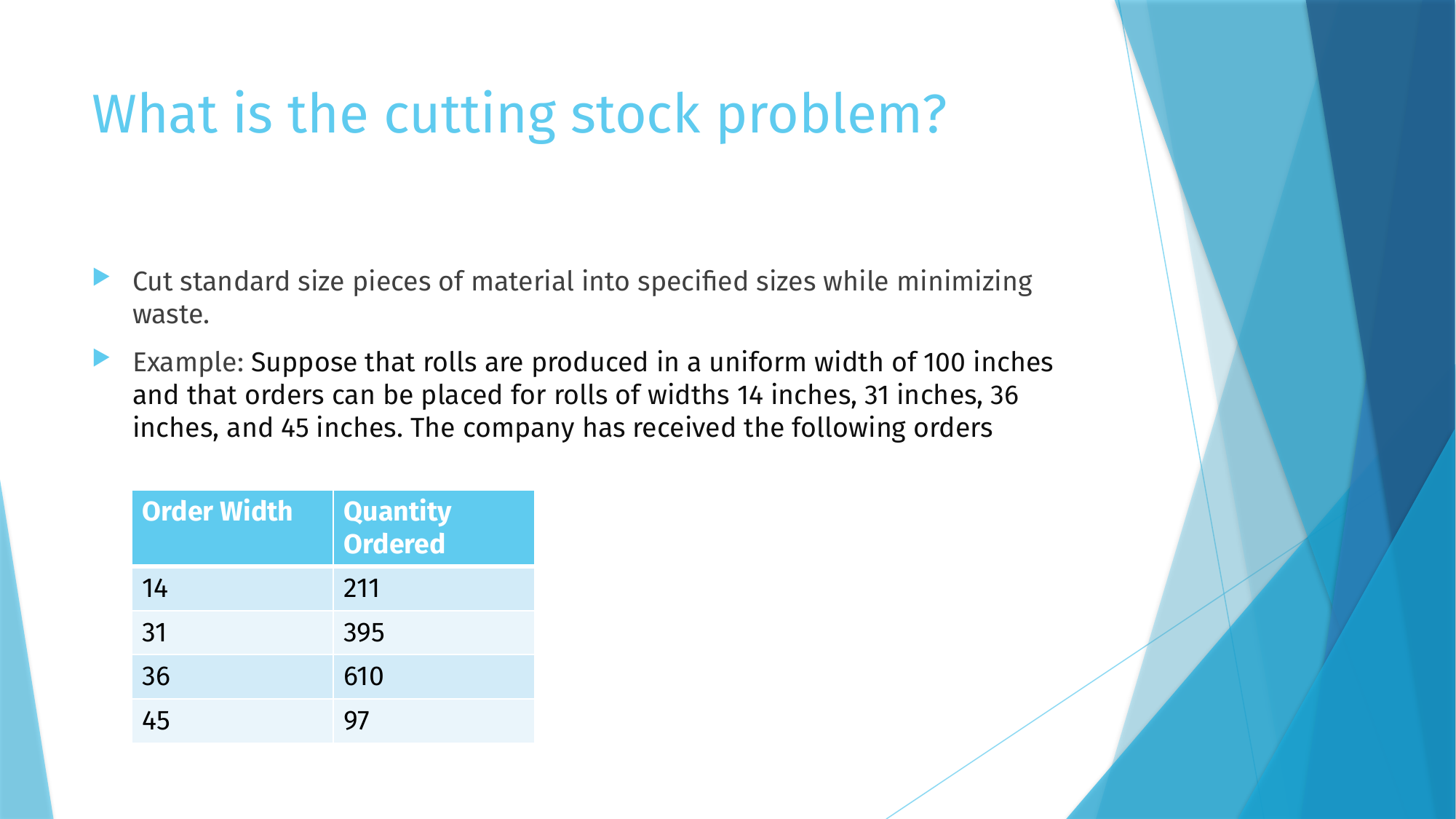

# What is the cutting stock problem?
Cut standard size pieces of material into specified sizes while minimizing waste.
Example: Suppose that rolls are produced in a uniform width of 100 inches and that orders can be placed for rolls of widths 14 inches, 31 inches, 36 inches, and 45 inches. The company has received the following orders
| Order Width | Quantity Ordered |
| --- | --- |
| 14 | 211 |
| 31 | 395 |
| 36 | 610 |
| 45 | 97 |